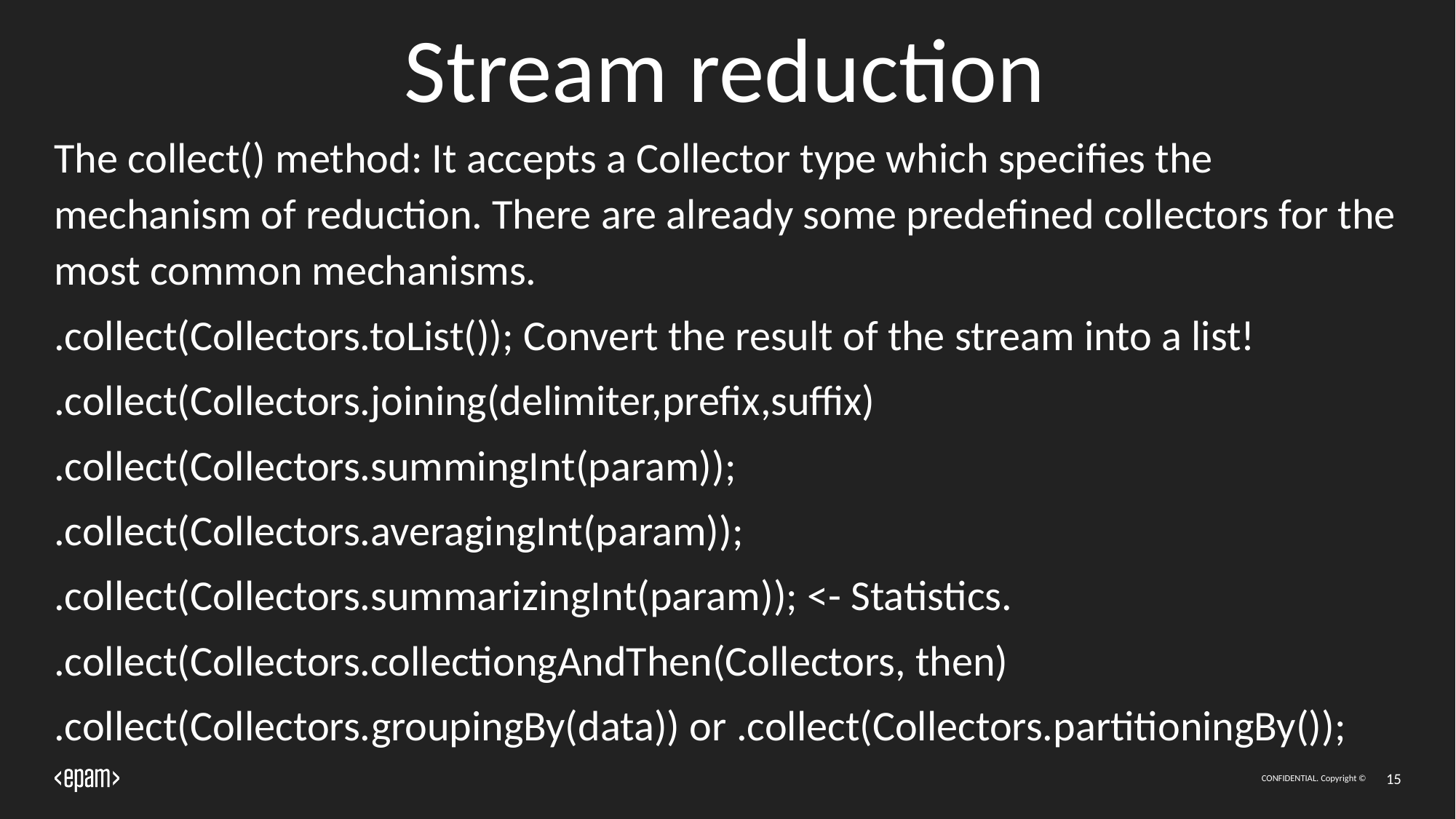

# Stream reduction
The collect() method: It accepts a Collector type which specifies the mechanism of reduction. There are already some predefined collectors for the most common mechanisms.
.collect(Collectors.toList()); Convert the result of the stream into a list!
.collect(Collectors.joining(delimiter,prefix,suffix)
.collect(Collectors.summingInt(param));
.collect(Collectors.averagingInt(param));
.collect(Collectors.summarizingInt(param)); <- Statistics.
.collect(Collectors.collectiongAndThen(Collectors, then)
.collect(Collectors.groupingBy(data)) or .collect(Collectors.partitioningBy());